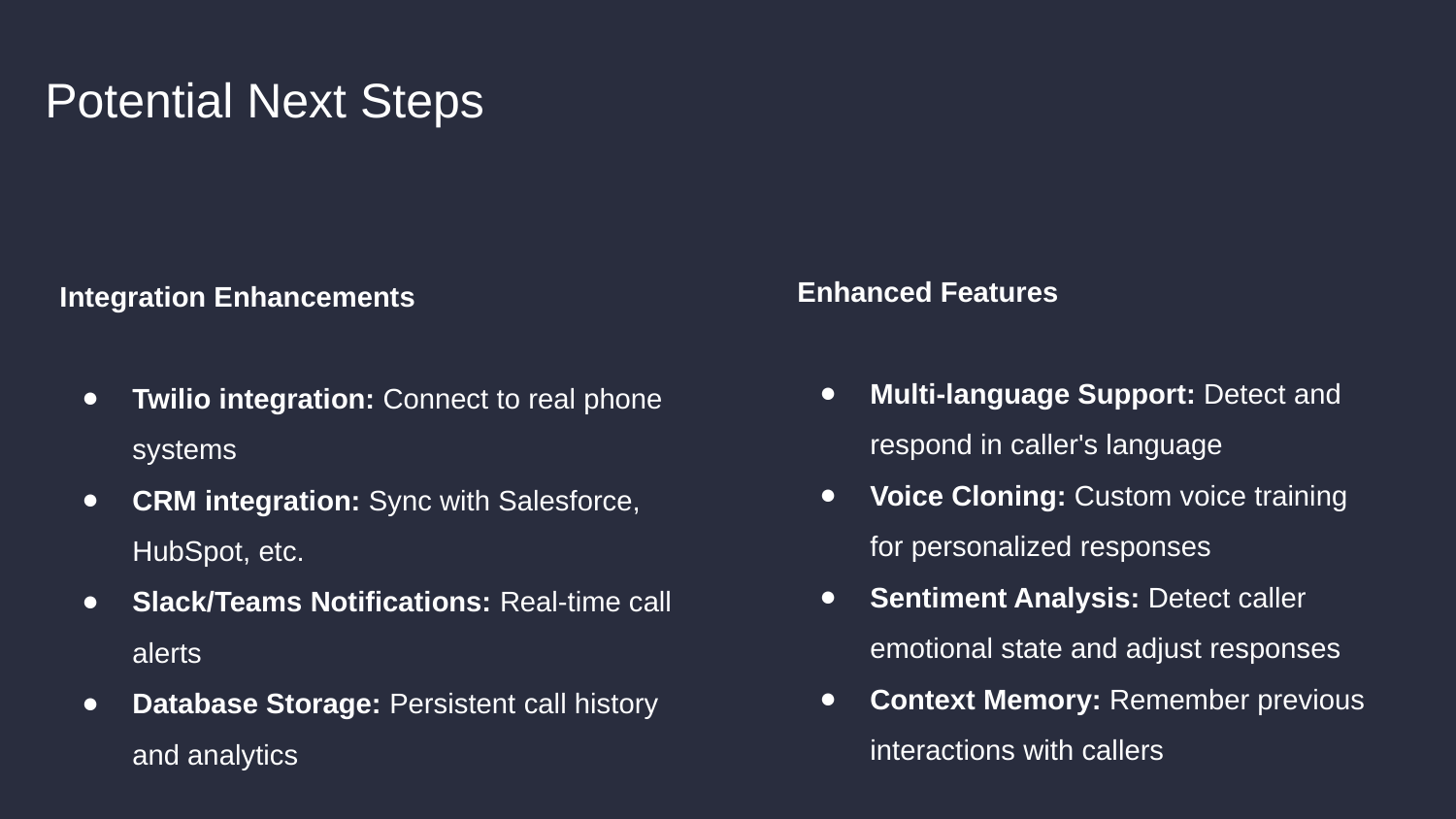

Potential Next Steps
Enhanced Features

Multi-language Support: Detect and respond in caller's language
Voice Cloning: Custom voice training for personalized responses
Sentiment Analysis: Detect caller emotional state and adjust responses
Context Memory: Remember previous interactions with callers

Integration Enhancements

Twilio integration: Connect to real phone systems
CRM integration: Sync with Salesforce, HubSpot, etc.
Slack/Teams Notifications: Real-time call alerts
Database Storage: Persistent call history and analytics